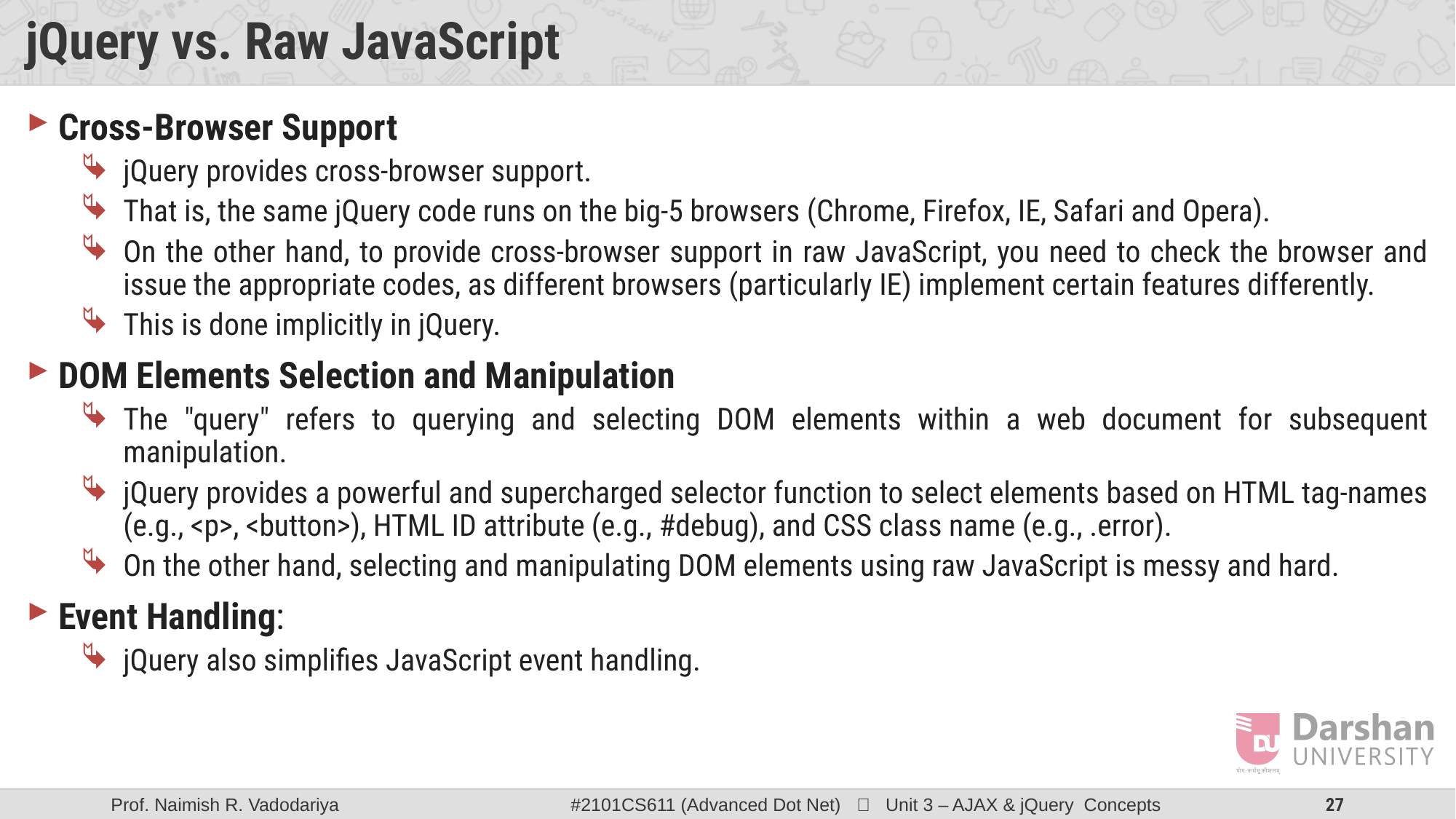

# jQuery vs. Raw JavaScript
Cross-Browser Support
jQuery provides cross-browser support.
That is, the same jQuery code runs on the big-5 browsers (Chrome, Firefox, IE, Safari and Opera).
On the other hand, to provide cross-browser support in raw JavaScript, you need to check the browser and issue the appropriate codes, as different browsers (particularly IE) implement certain features differently.
This is done implicitly in jQuery.
DOM Elements Selection and Manipulation
The "query" refers to querying and selecting DOM elements within a web document for subsequent manipulation.
jQuery provides a powerful and supercharged selector function to select elements based on HTML tag-names (e.g., <p>, <button>), HTML ID attribute (e.g., #debug), and CSS class name (e.g., .error).
On the other hand, selecting and manipulating DOM elements using raw JavaScript is messy and hard.
Event Handling:
jQuery also simplifies JavaScript event handling.